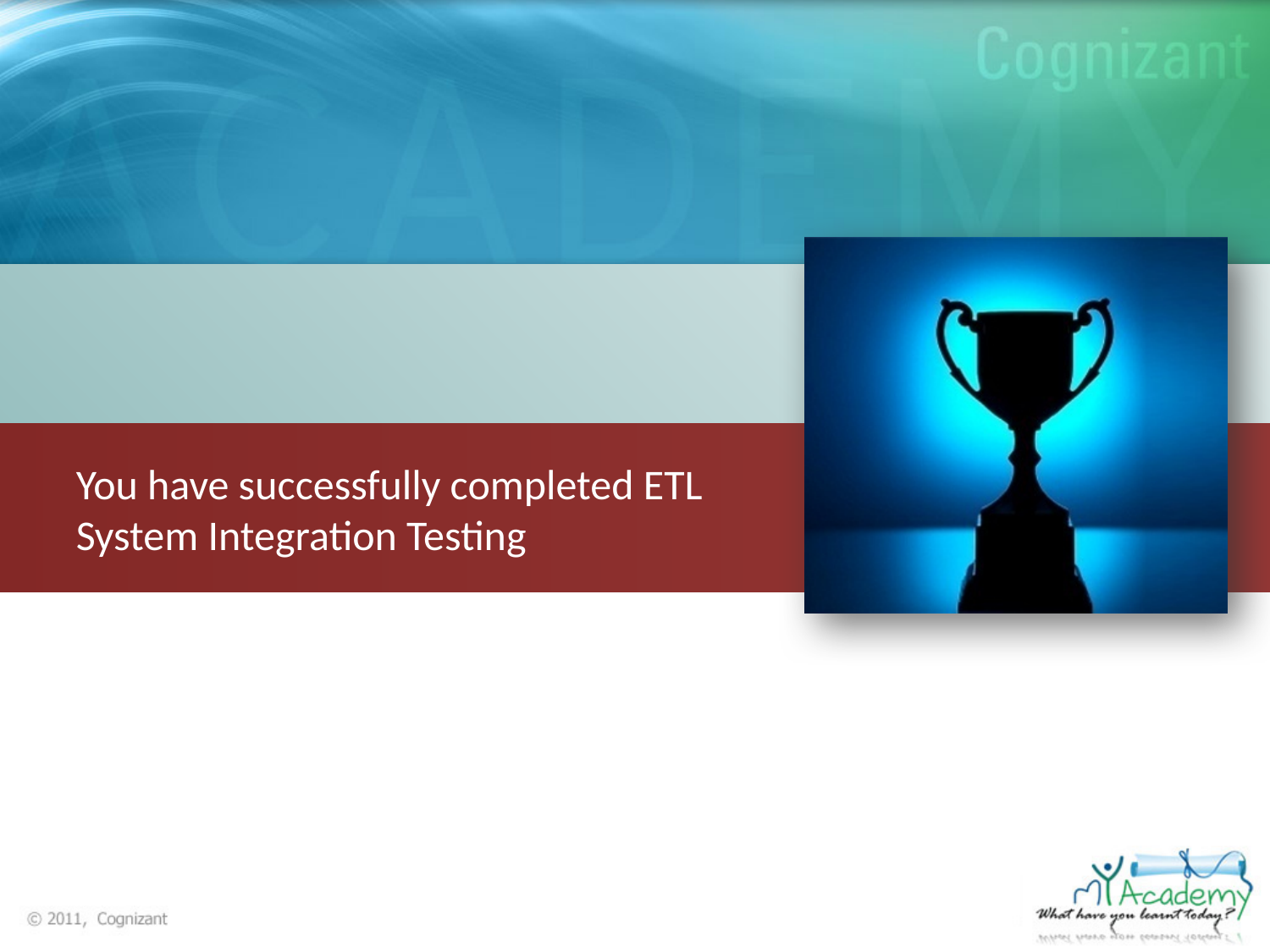

You have successfully completed ETL System Integration Testing